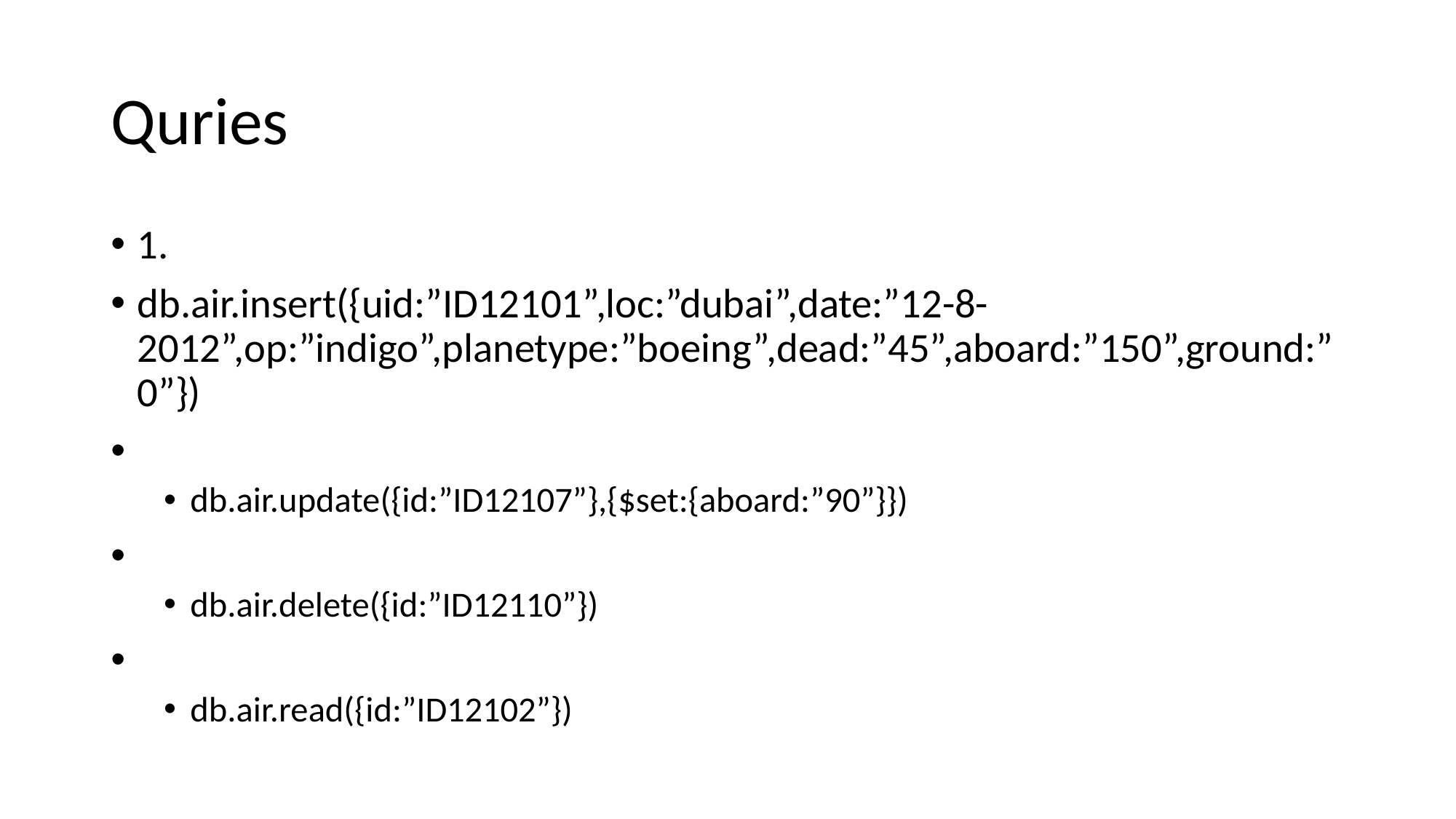

# Quries
1.
db.air.insert({uid:”ID12101”,loc:”dubai”,date:”12-8-2012”,op:”indigo”,planetype:”boeing”,dead:”45”,aboard:”150”,ground:”0”})

db.air.update({id:”ID12107”},{$set:{aboard:”90”}})

db.air.delete({id:”ID12110”})

db.air.read({id:”ID12102”})